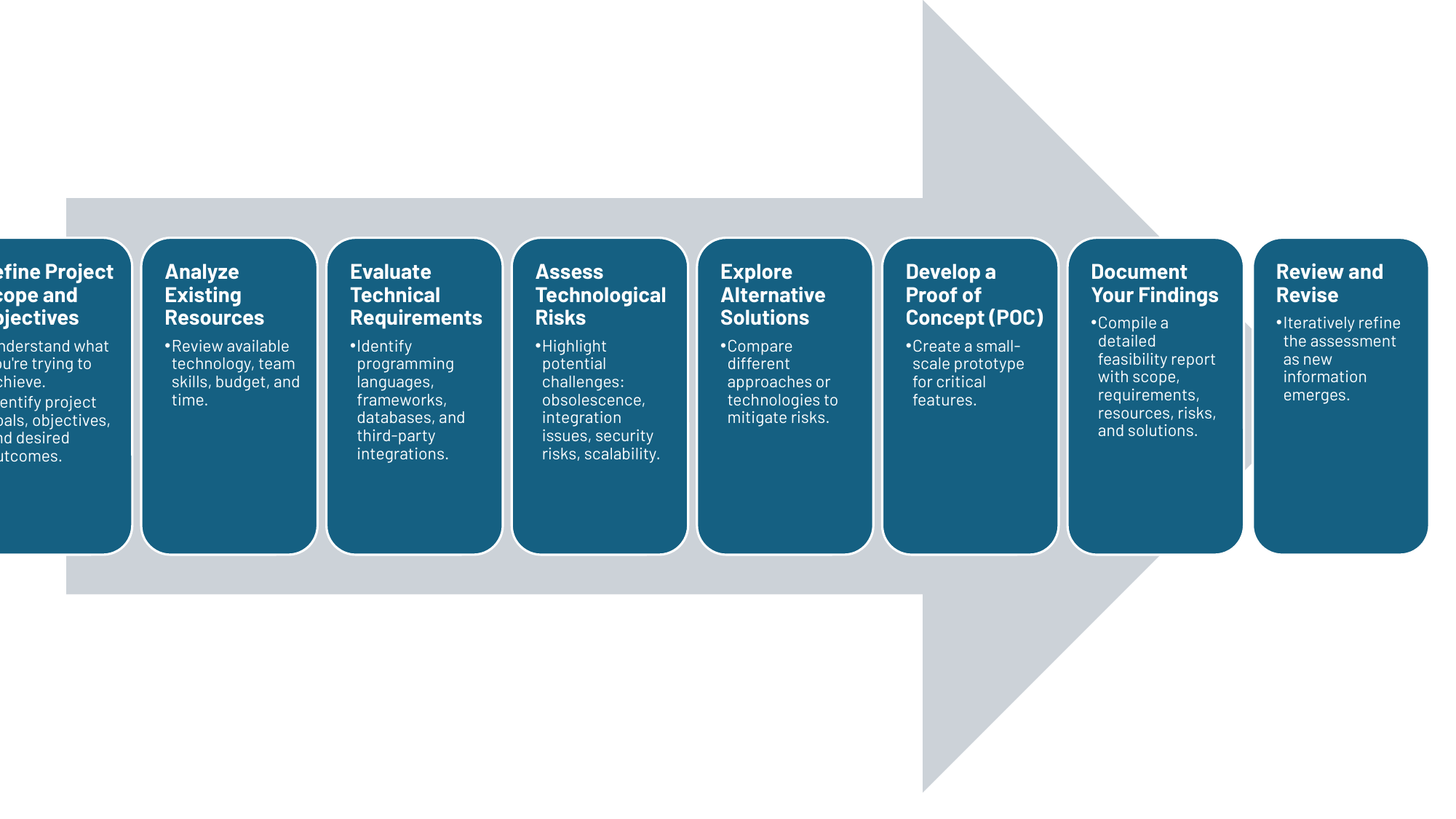

Define Project Scope and Objectives
Understand what you're trying to achieve.
Identify project goals, objectives, and desired outcomes.
Analyze Existing Resources
Review available technology, team skills, budget, and time.
Evaluate Technical Requirements
Identify programming languages, frameworks, databases, and third-party integrations.
Assess Technological Risks
Highlight potential challenges: obsolescence, integration issues, security risks, scalability.
Explore Alternative Solutions
Compare different approaches or technologies to mitigate risks.
Develop a Proof of Concept (POC)
Create a small-scale prototype for critical features.
Document Your Findings
Compile a detailed feasibility report with scope, requirements, resources, risks, and solutions.
Review and Revise
Iteratively refine the assessment as new information emerges.